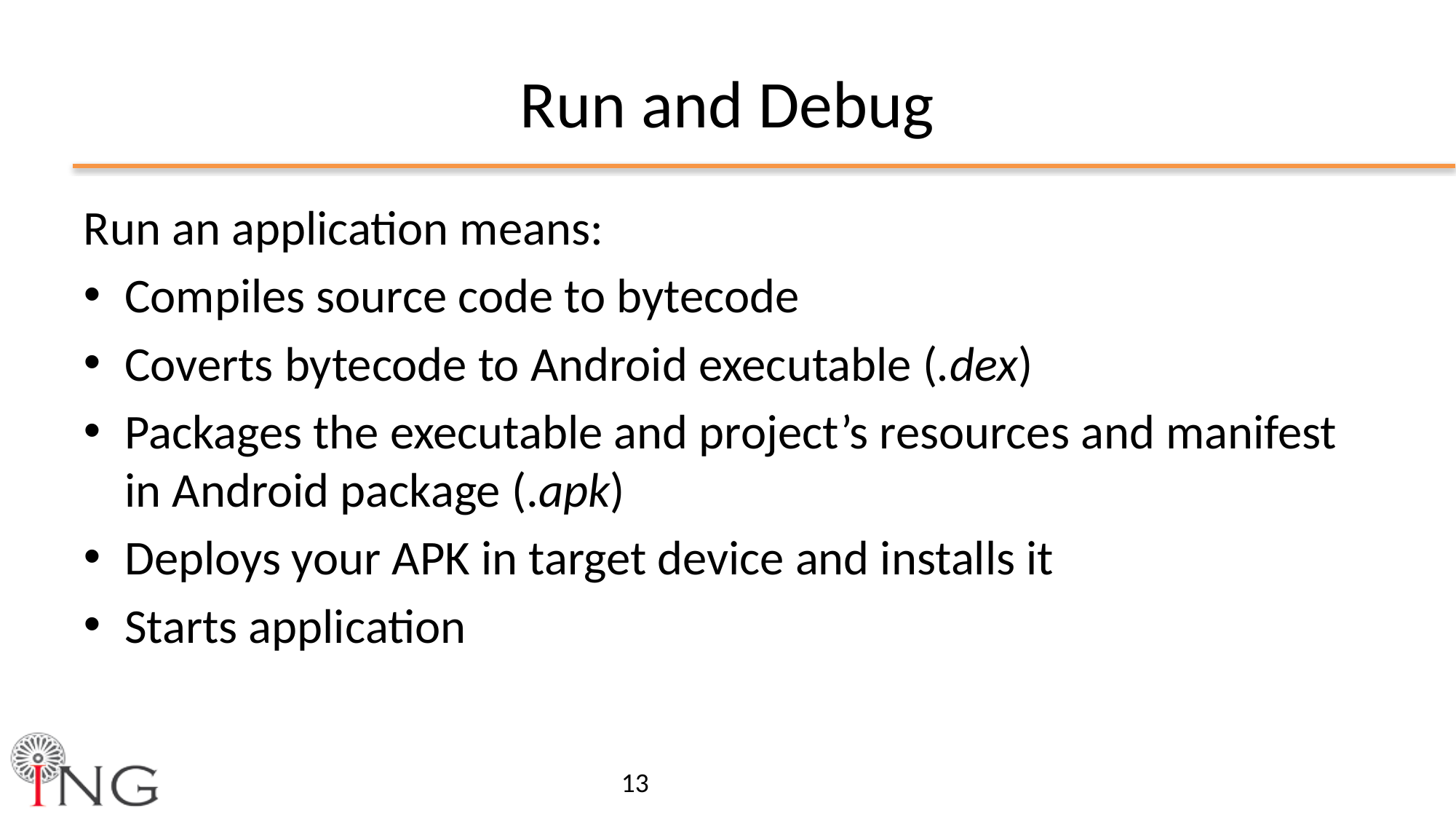

# Run and Debug
Run an application means:
Compiles source code to bytecode
Coverts bytecode to Android executable (.dex)
Packages the executable and project’s resources and manifest in Android package (.apk)
Deploys your APK in target device and installs it
Starts application

13